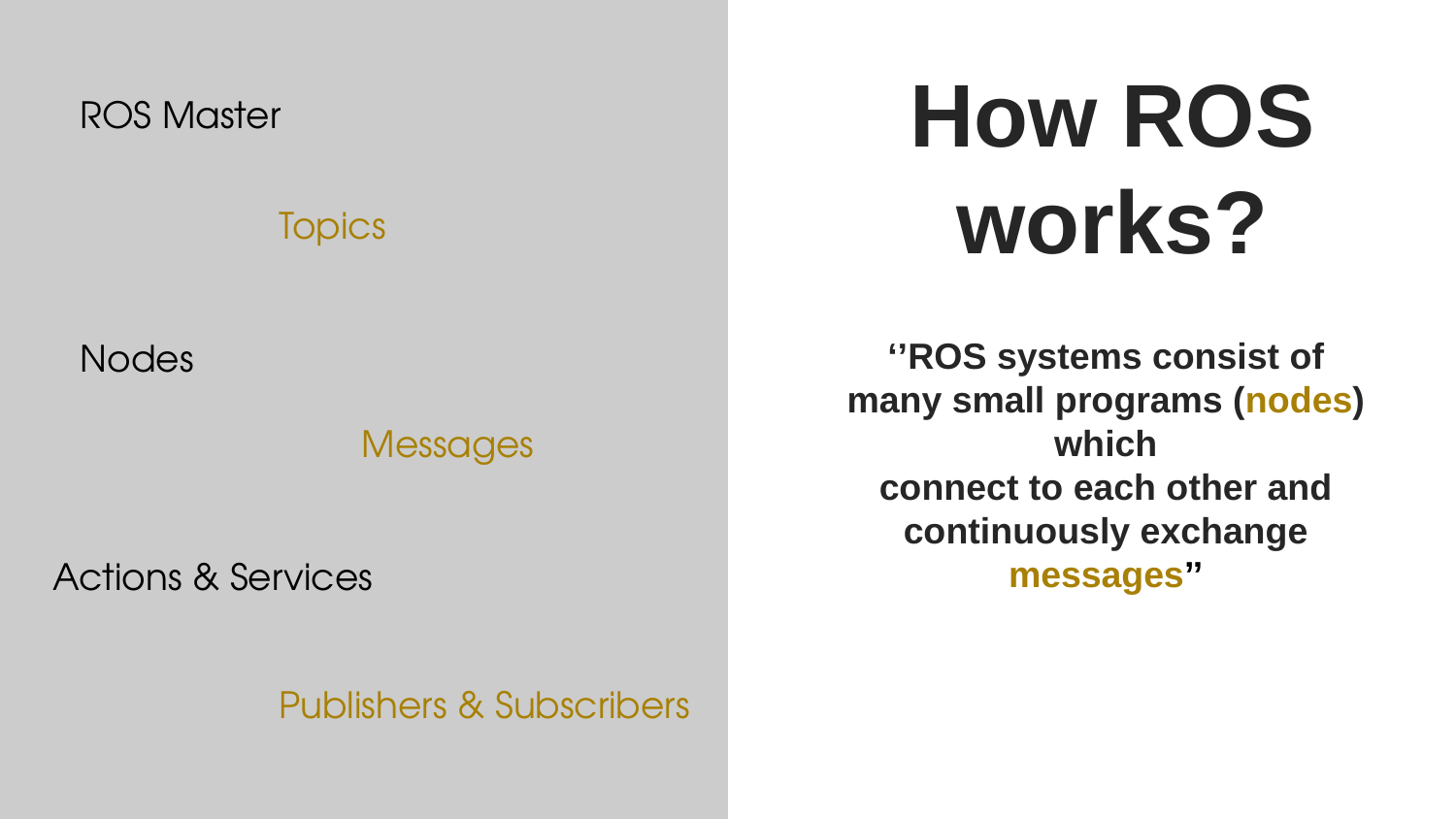

# How ROS works?
ROS Master

Topics
‘’ROS systems consist of many small programs (nodes) which
connect to each other and continuously exchange messages’’
Nodes
Messages
Actions & Services
Publishers & Subscribers